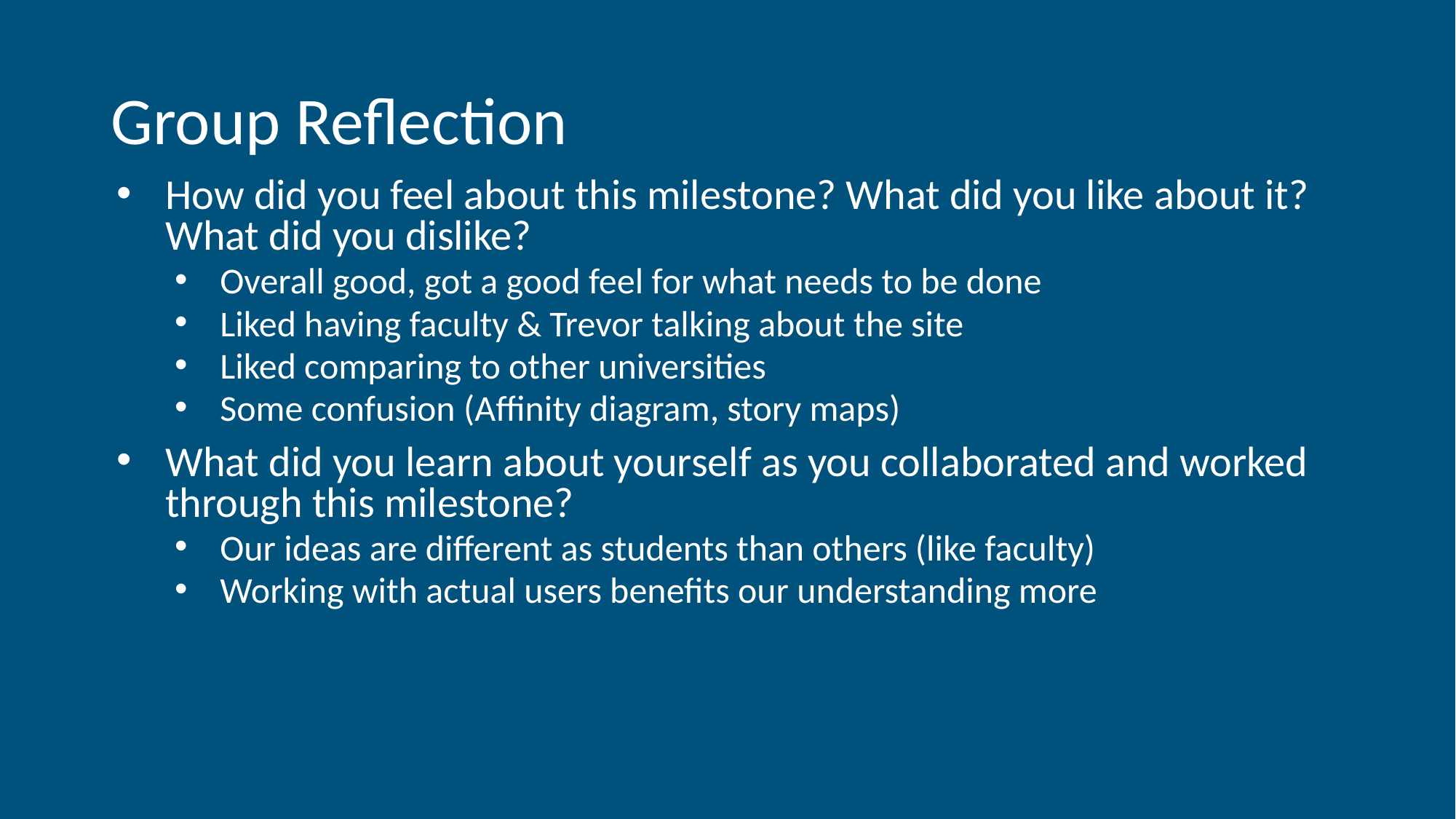

# Group Reflection
How did you feel about this milestone? What did you like about it? What did you dislike?
Overall good, got a good feel for what needs to be done
Liked having faculty & Trevor talking about the site
Liked comparing to other universities
Some confusion (Affinity diagram, story maps)
What did you learn about yourself as you collaborated and worked through this milestone?
Our ideas are different as students than others (like faculty)
Working with actual users benefits our understanding more